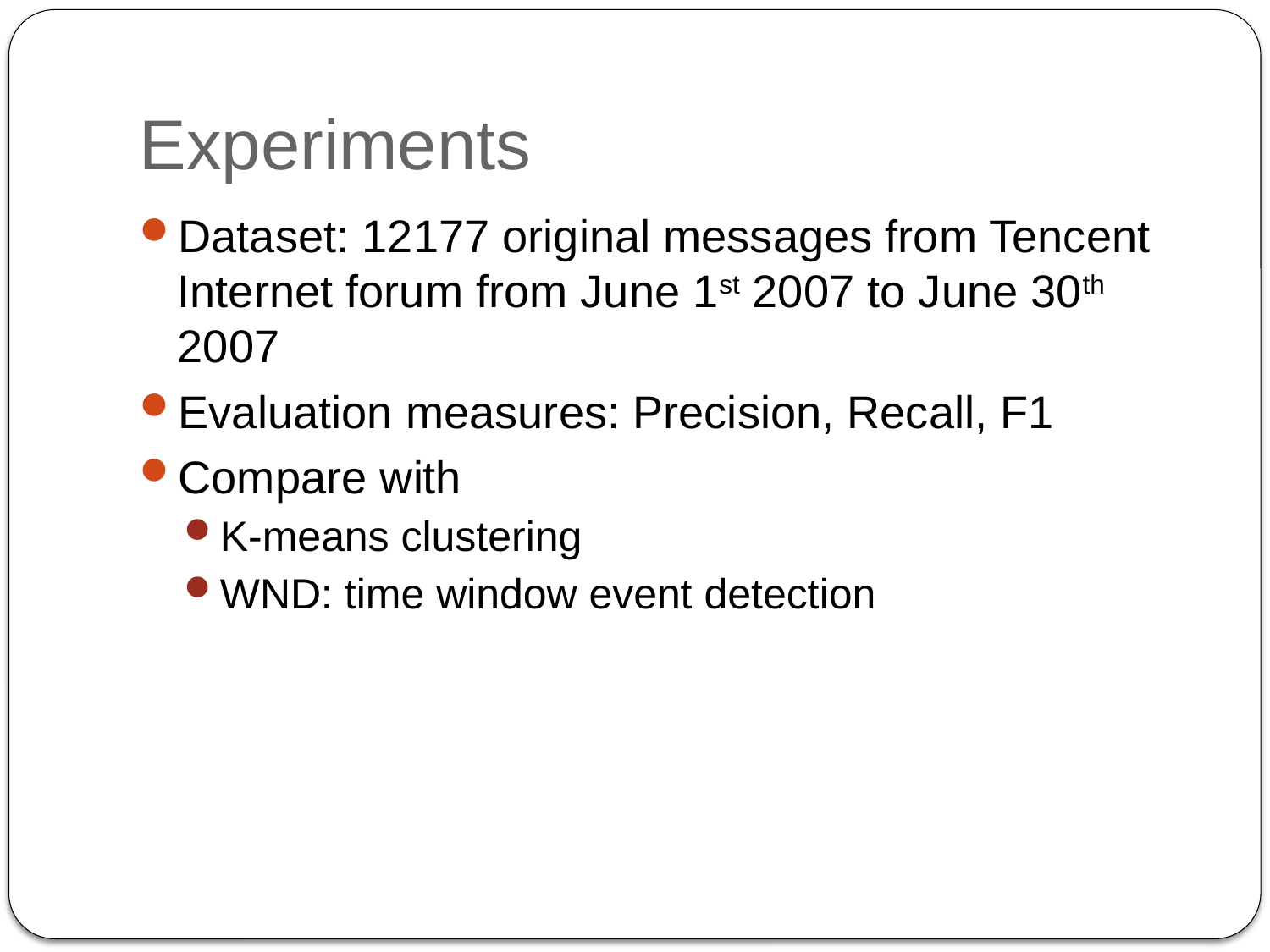

# Experiments
Dataset: 12177 original messages from Tencent Internet forum from June 1st 2007 to June 30th 2007
Evaluation measures: Precision, Recall, F1
Compare with
K-means clustering
WND: time window event detection